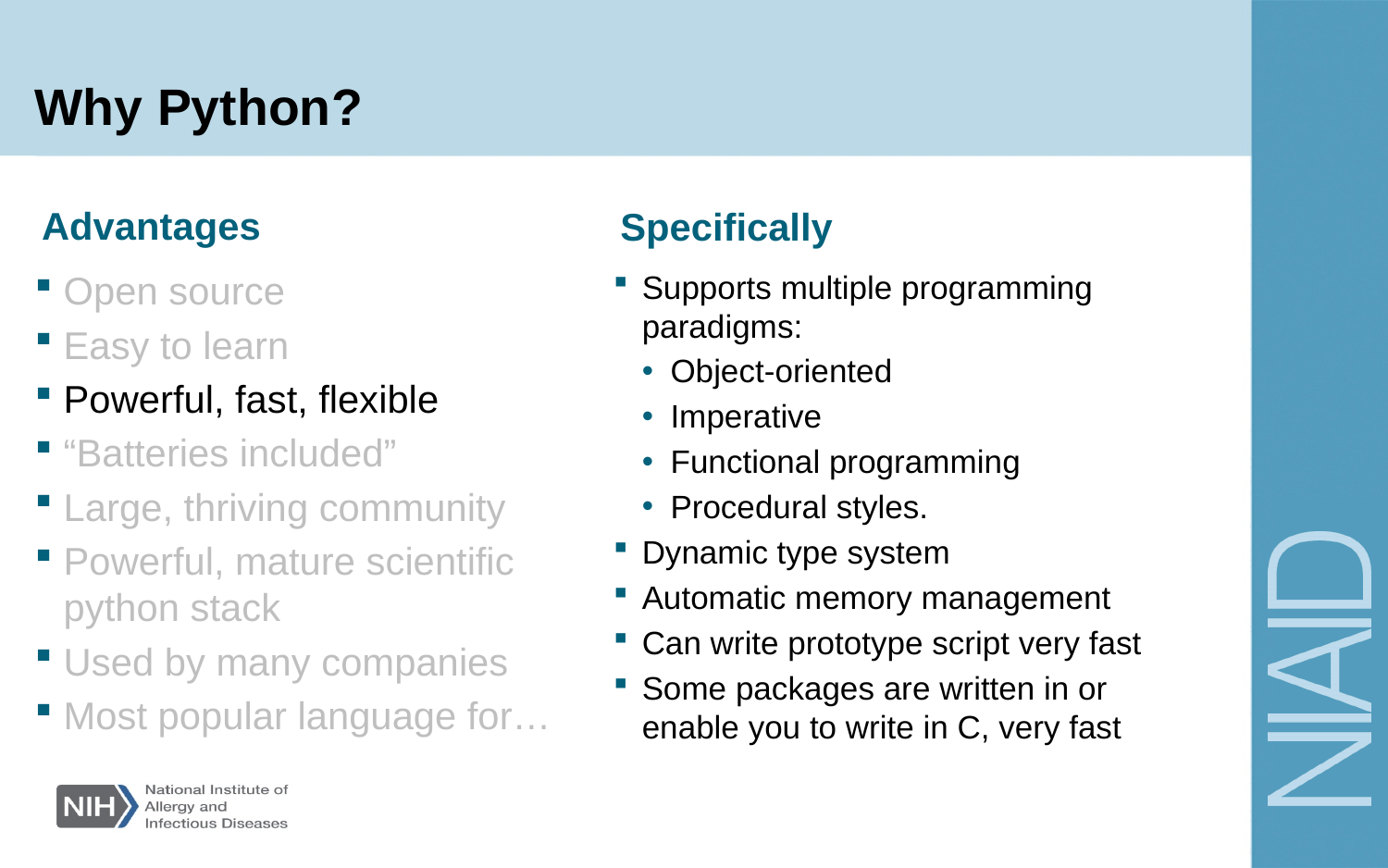

# Why Python?
Advantages
Specifically
Open source
Easy to learn
Powerful, fast, flexible
“Batteries included”
Large, thriving community
Powerful, mature scientific python stack
Used by many companies
Most popular language for…
Supports multiple programming paradigms:
Object-oriented
Imperative
Functional programming
Procedural styles.
Dynamic type system
Automatic memory management
Can write prototype script very fast
Some packages are written in or enable you to write in C, very fast